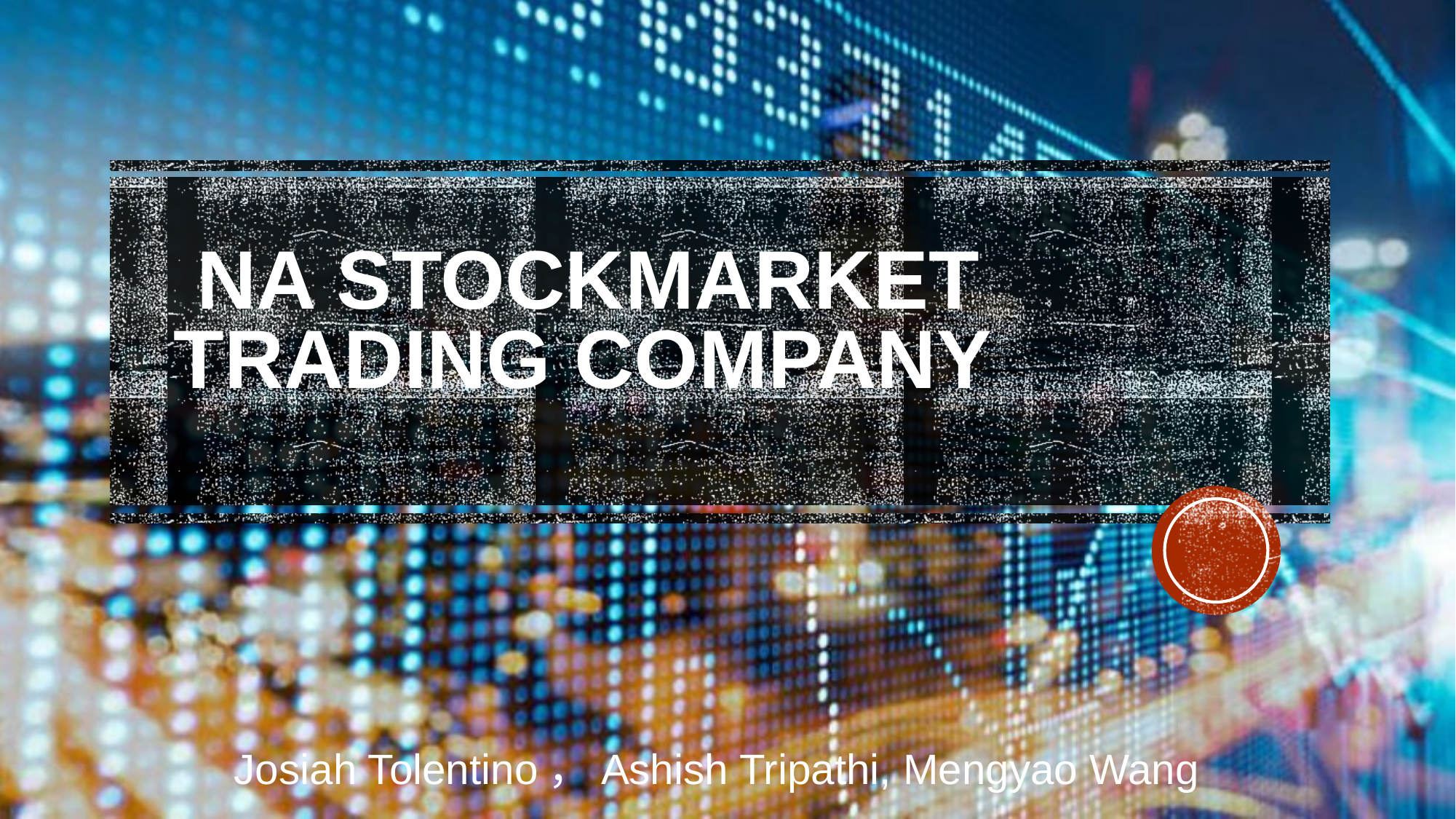

# NA StockMarket   Trading Company
Josiah Tolentino，Ashish Tripathi, Mengyao Wang